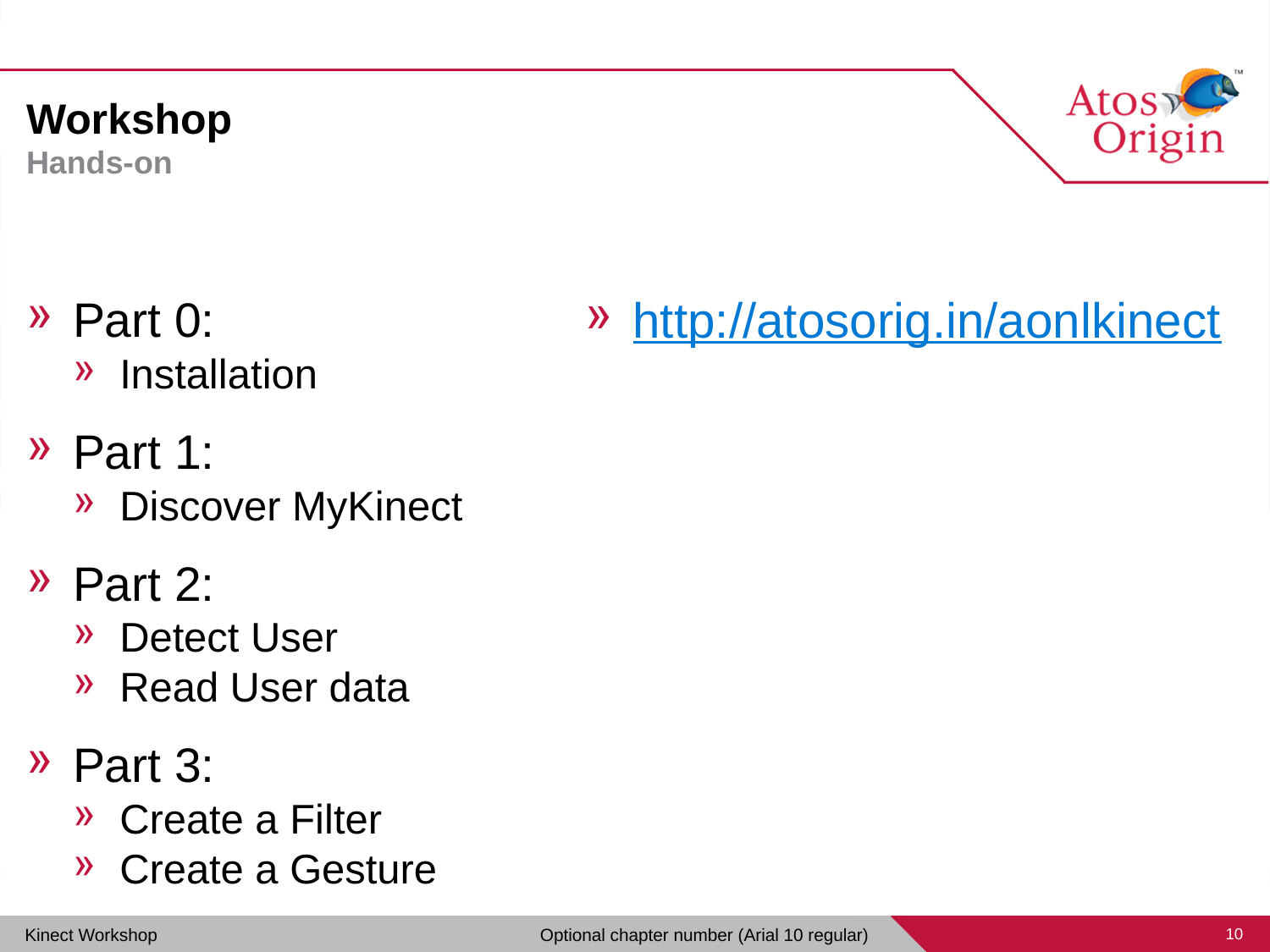

# Workshop
Hands-on
Part 0:
Installation
Part 1:
Discover MyKinect
Part 2:
Detect User
Read User data
Part 3:
Create a Filter
Create a Gesture

http://atosorig.in/aonlkinect

Optional chapter number (Arial 10 regular)